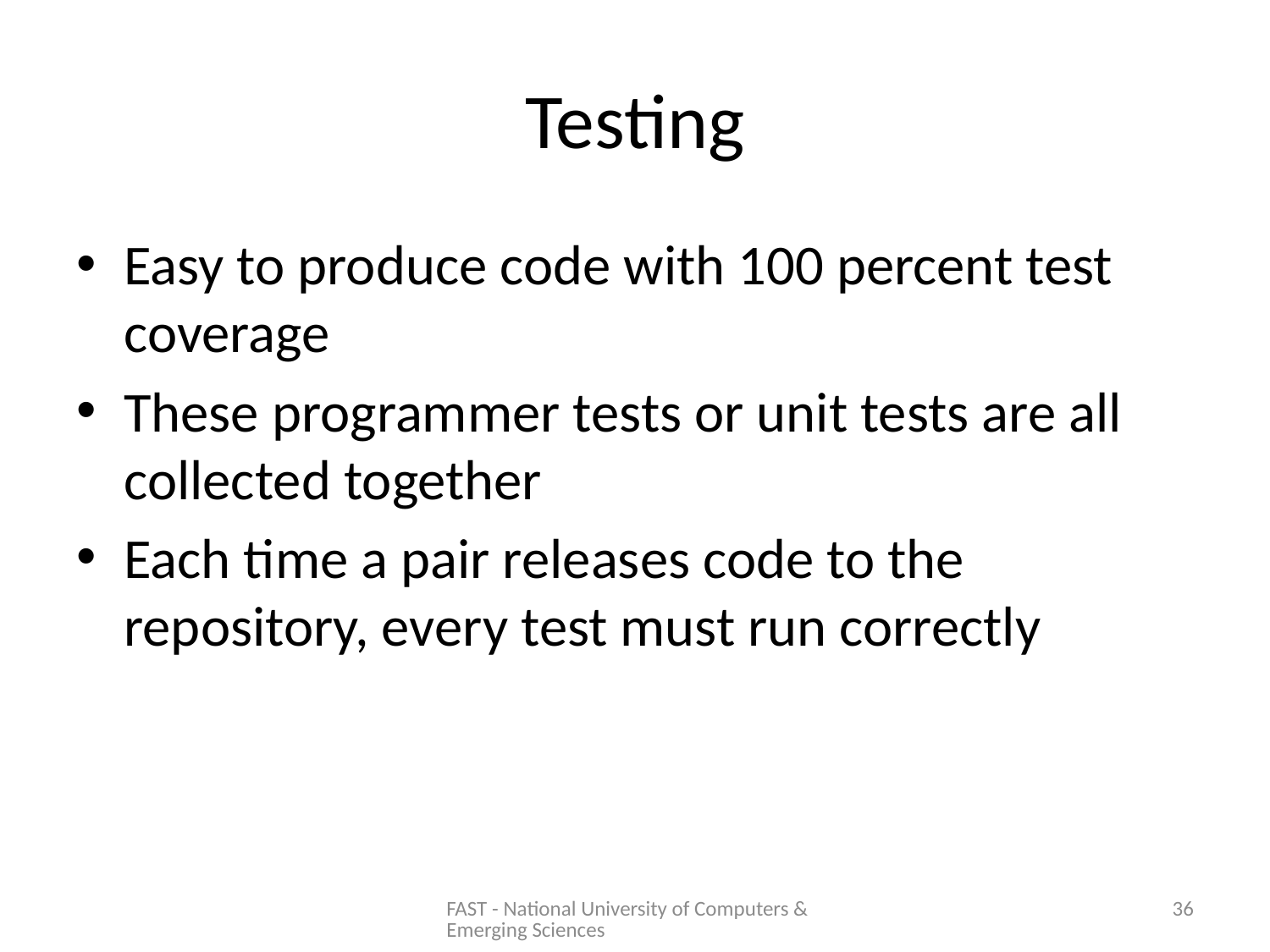

# Testing
Easy to produce code with 100 percent test coverage
These programmer tests or unit tests are all collected together
Each time a pair releases code to the repository, every test must run correctly

FAST - National University of Computers & Emerging Sciences
36